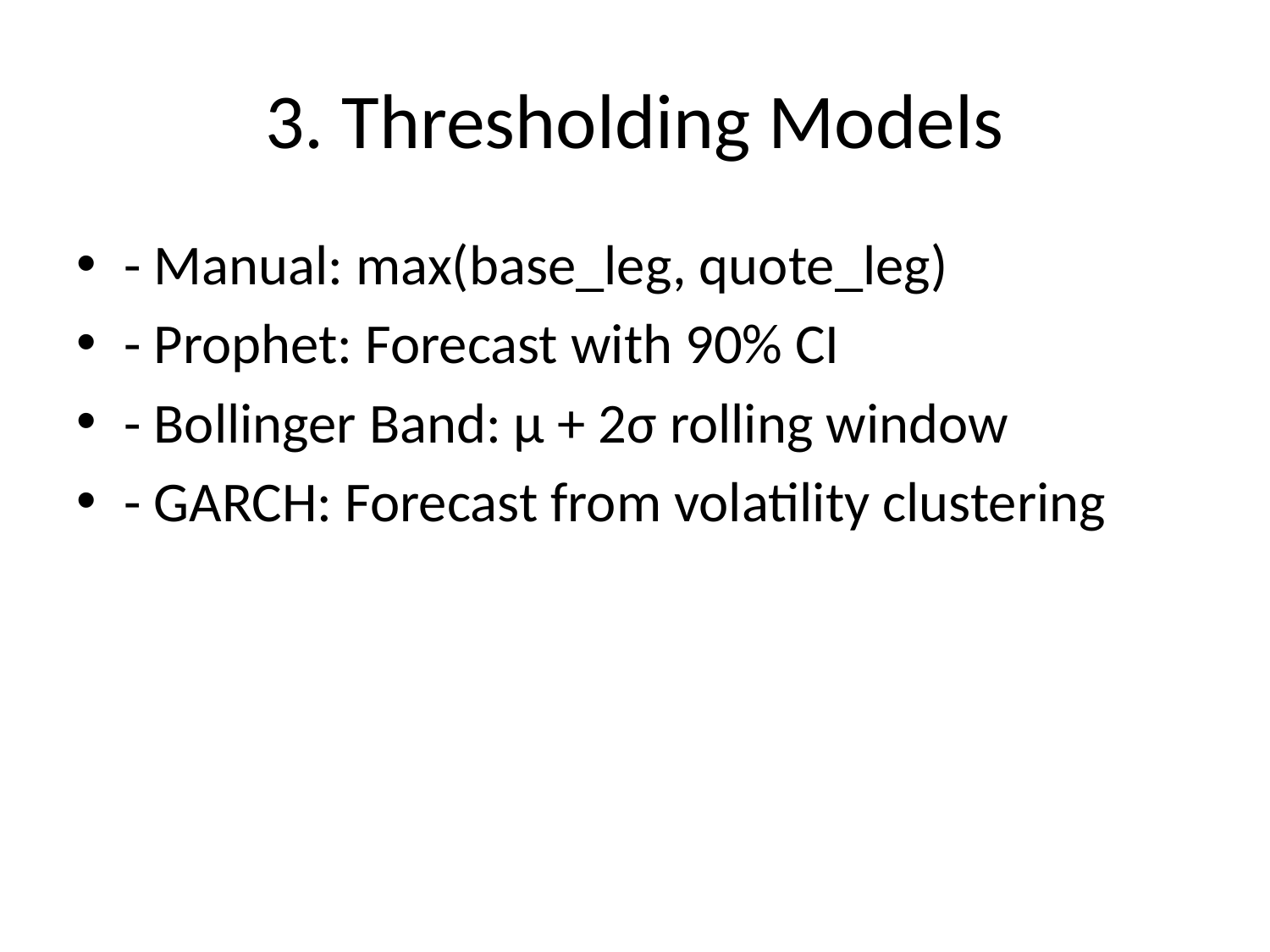

# 3. Thresholding Models
- Manual: max(base_leg, quote_leg)
- Prophet: Forecast with 90% CI
- Bollinger Band: μ + 2σ rolling window
- GARCH: Forecast from volatility clustering